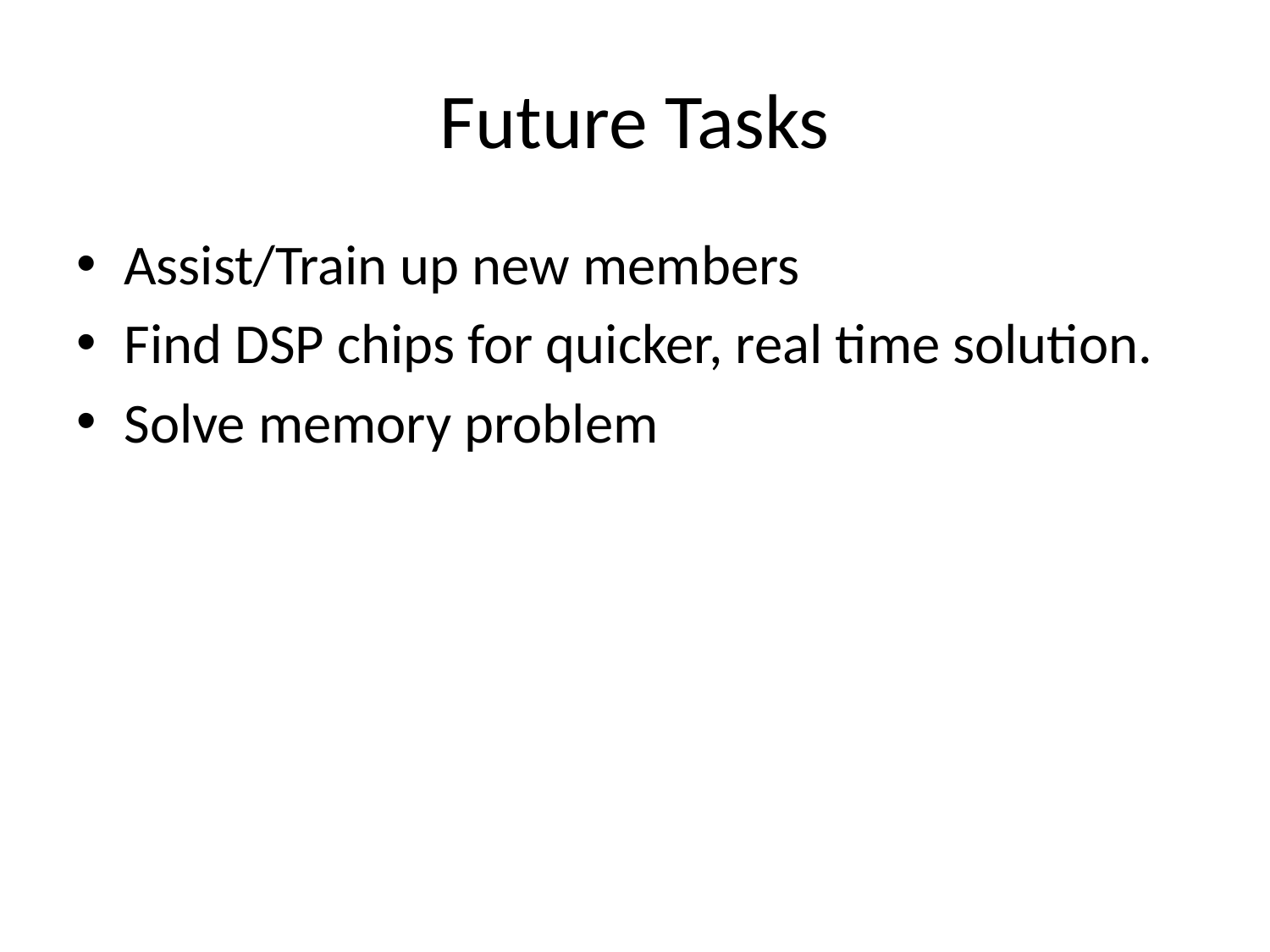

# Future Tasks
Assist/Train up new members
Find DSP chips for quicker, real time solution.
Solve memory problem